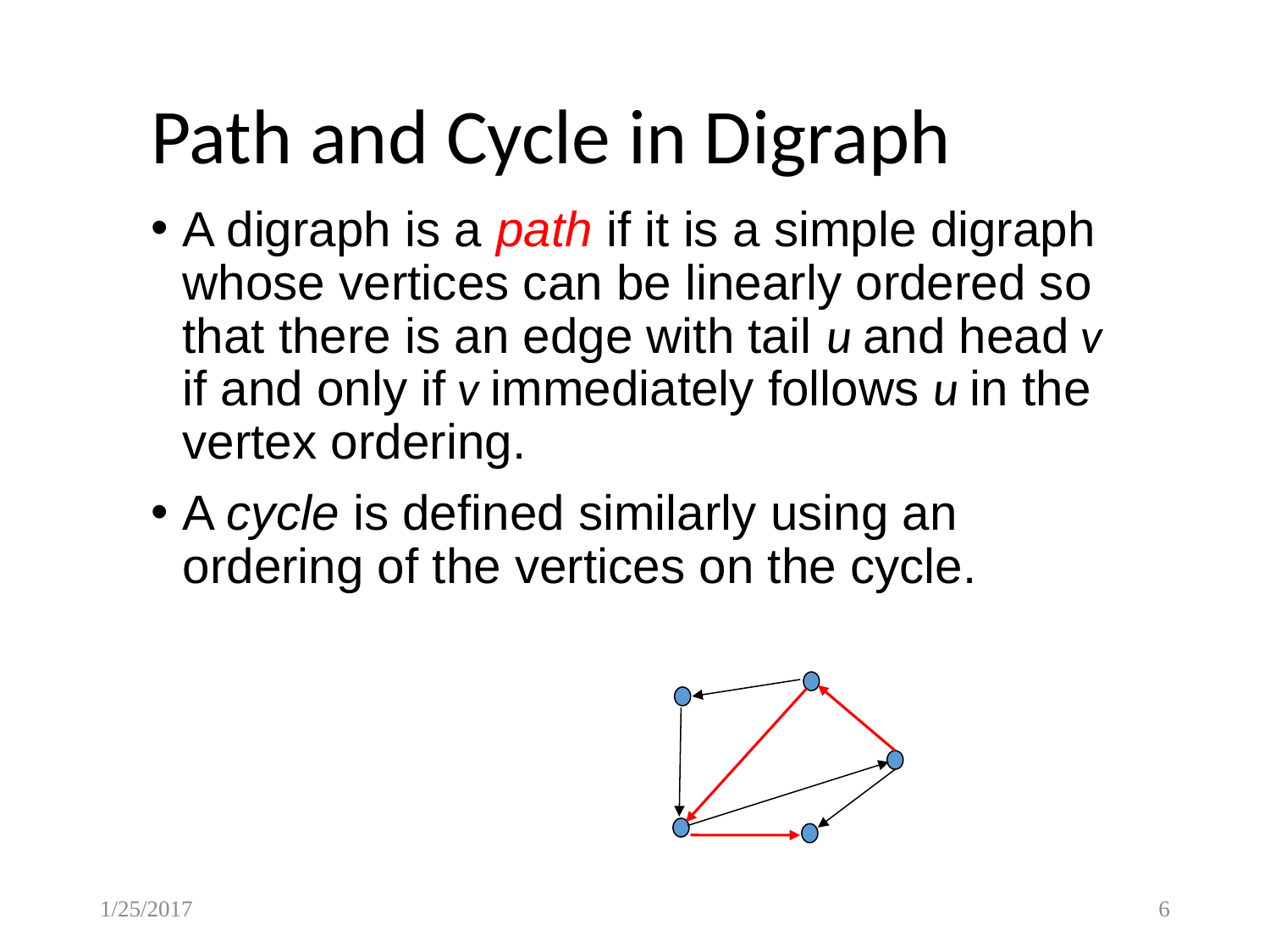

# Path and Cycle in Digraph
A digraph is a path if it is a simple digraph whose vertices can be linearly ordered so that there is an edge with tail u and head v if and only if v immediately follows u in the vertex ordering.
A cycle is defined similarly using an ordering of the vertices on the cycle.

1/25/2017
6